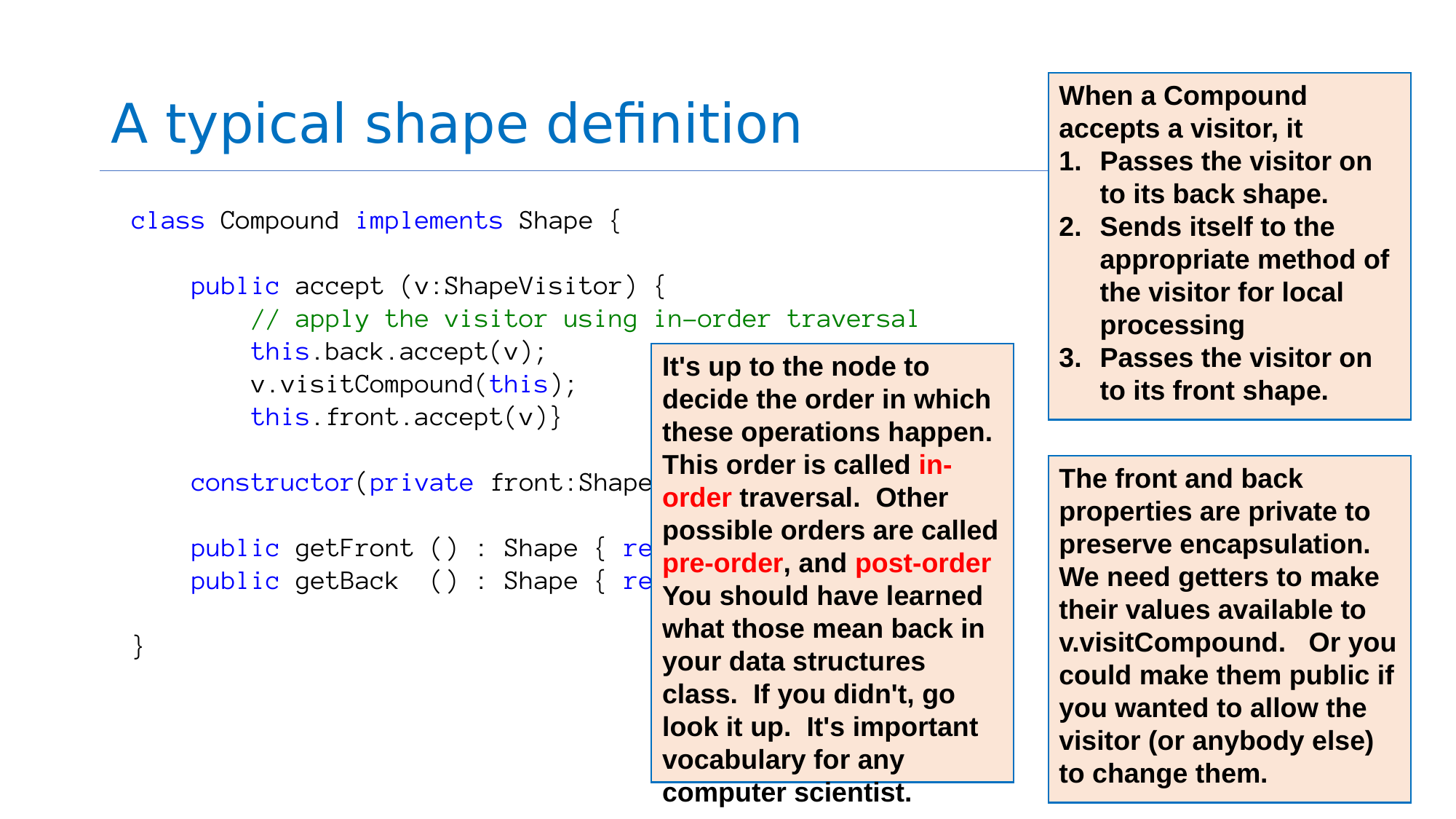

# A typical shape definition
When a Compound accepts a visitor, it
Passes the visitor on to its back shape.
Sends itself to the appropriate method of the visitor for local processing
Passes the visitor on to its front shape.
class Compound implements Shape {
    public accept (v:ShapeVisitor) {
        // apply the visitor using in-order traversal
        this.back.accept(v);
        v.visitCompound(this);
        this.front.accept(v)}
    constructor(private front:Shape, private back:Shape){}
    public getFront () : Shape { return this.front }
    public getBack  () : Shape { return this.back }
}
It's up to the node to decide the order in which these operations happen.  This order is called in-order traversal.  Other possible orders are called pre-order, and post-order You should have learned what those mean back in your data structures class.  If you didn't, go look it up.  It's important vocabulary for any computer scientist.
The front and back properties are private to preserve encapsulation.
We need getters to make their values available to v.visitCompound.   Or you could make them public if you wanted to allow the visitor (or anybody else) to change them.
19